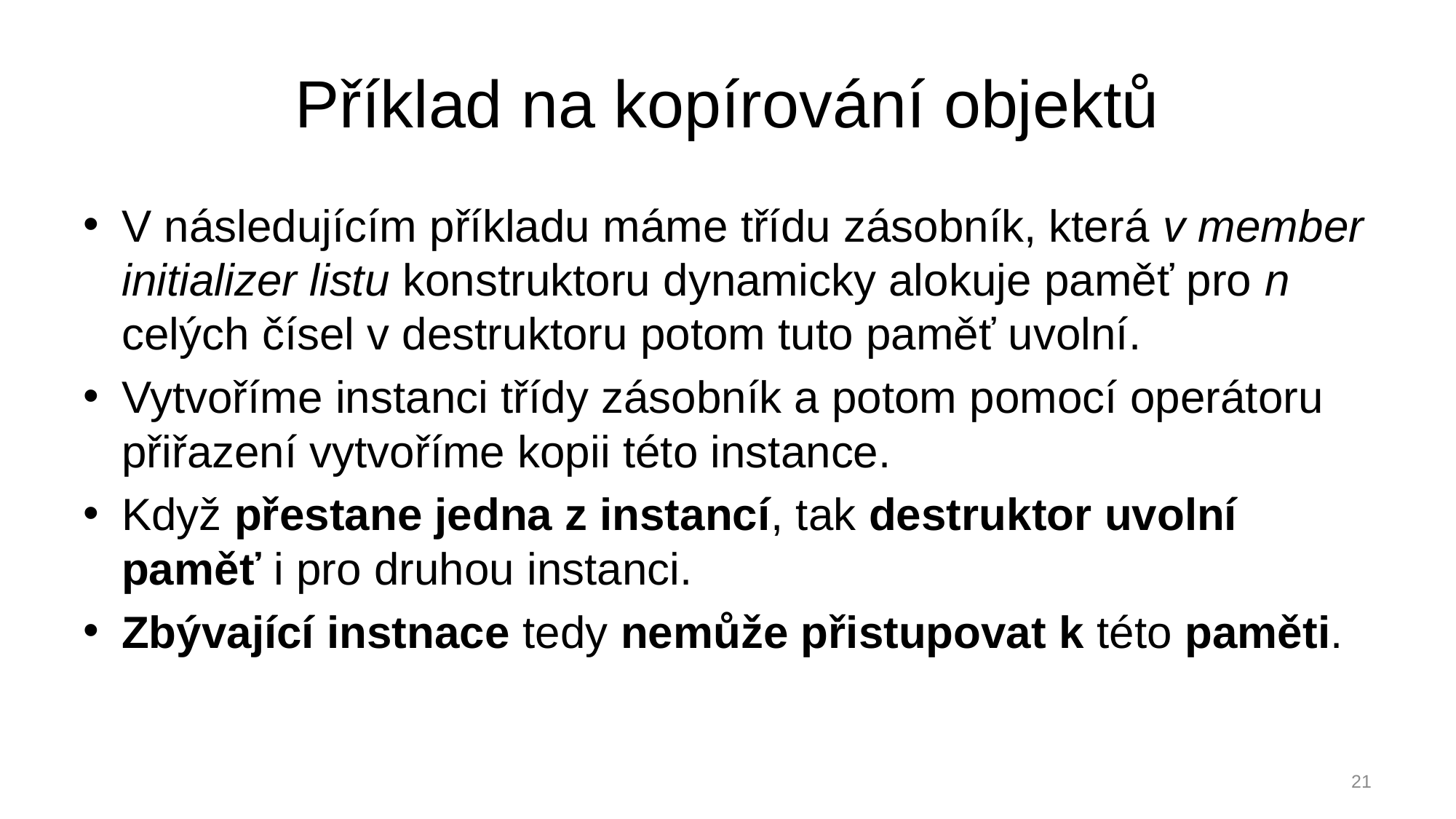

# Příklad na kopírování objektů
V následujícím příkladu máme třídu zásobník, která v member initializer listu konstruktoru dynamicky alokuje paměť pro n celých čísel v destruktoru potom tuto paměť uvolní.
Vytvoříme instanci třídy zásobník a potom pomocí operátoru přiřazení vytvoříme kopii této instance.
Když přestane jedna z instancí, tak destruktor uvolní paměť i pro druhou instanci.
Zbývající instnace tedy nemůže přistupovat k této paměti.

21